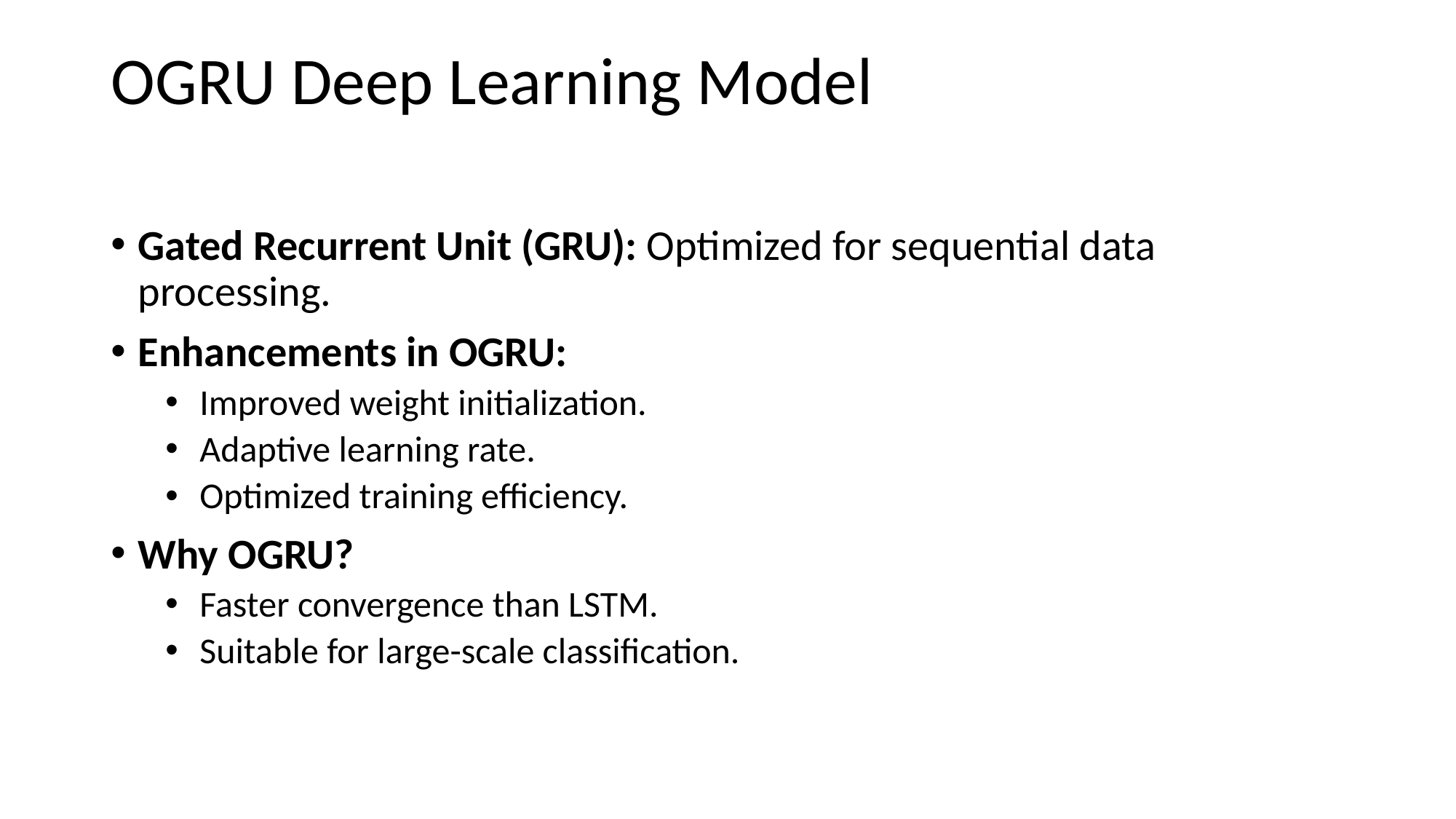

# OGRU Deep Learning Model
Gated Recurrent Unit (GRU): Optimized for sequential data processing.
Enhancements in OGRU:
Improved weight initialization.
Adaptive learning rate.
Optimized training efficiency.
Why OGRU?
Faster convergence than LSTM.
Suitable for large-scale classification.